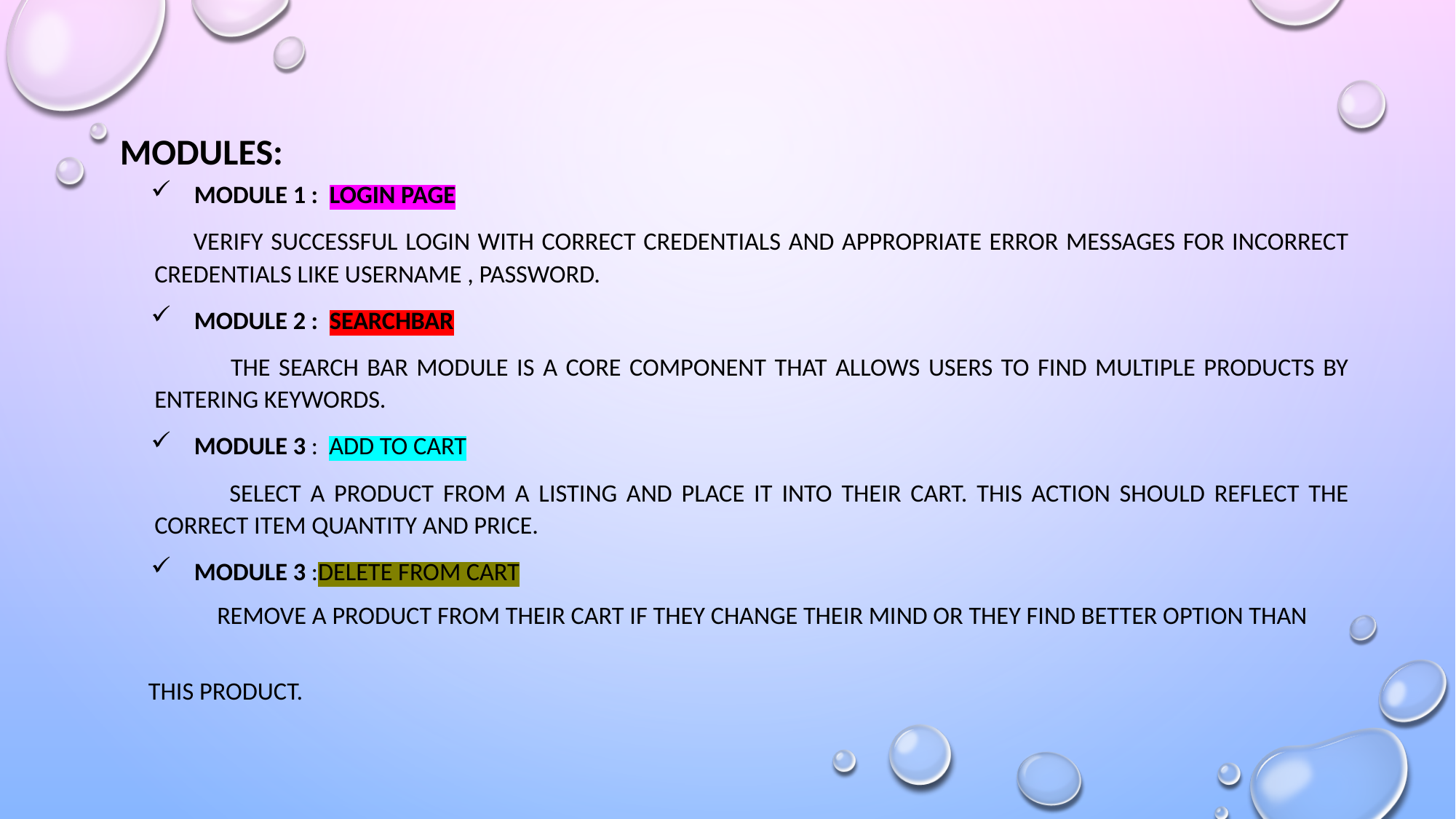

# Modules:
Module 1 :  login page
     Verify successful login with correct credentials and appropriate error messages for incorrect credentials like username , password.
Module 2 :  searchbar
         The Search Bar Module is a core component that allows users to find multiple products by entering keywords.
Module 3 :  add to cart
        Select a product from a listing and place it into their cart. This action should reflect the correct item quantity and price.
Module 3 :delete from cart
                         Remove a product from their cart if they change their mind or they find better option than
             this product.